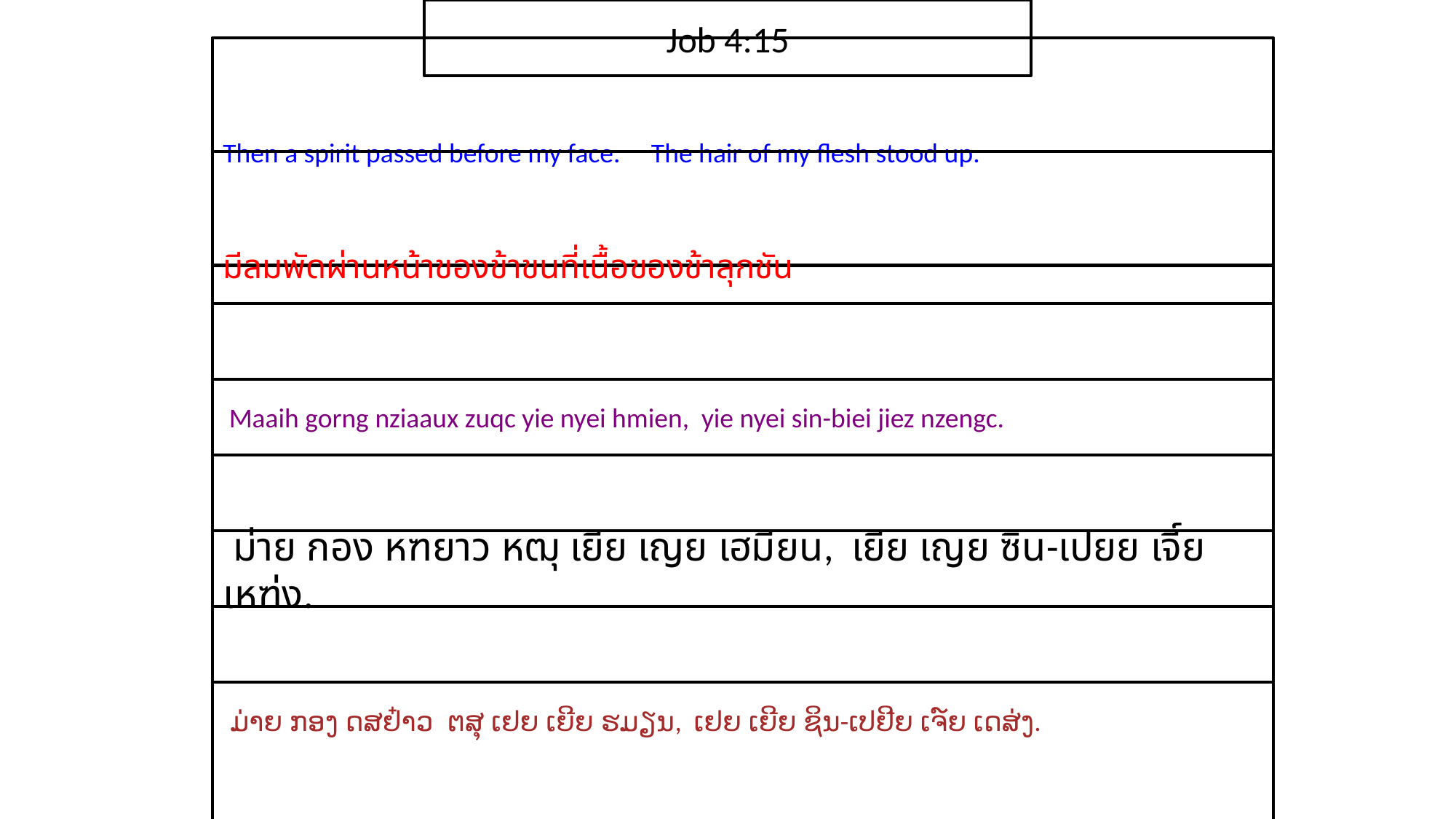

Job 4:15
Then a spirit passed before my face.     The hair of my flesh stood up.
มี​ลม​พัด​ผ่าน​หน้า​ของ​ข้าขน​ที่​เนื้อ​ของ​ข้า​ลุก​ชัน
 Maaih gorng nziaaux zuqc yie nyei hmien,  yie nyei sin-biei jiez nzengc.
 ม่าย กอง หฑยาว หฒุ เยีย เญย เฮมียน,  เยีย เญย ซิน-เปยย เจี์ย เหฑ่ง.
 ມ່າຍ ກອງ ດສຢ໋າວ  ຕສຸ ເຢຍ ເຍີຍ ຮມຽນ,  ເຢຍ ເຍີຍ ຊິນ-ເປຢີຍ ເຈ໌ຍ ເດສ່ງ.